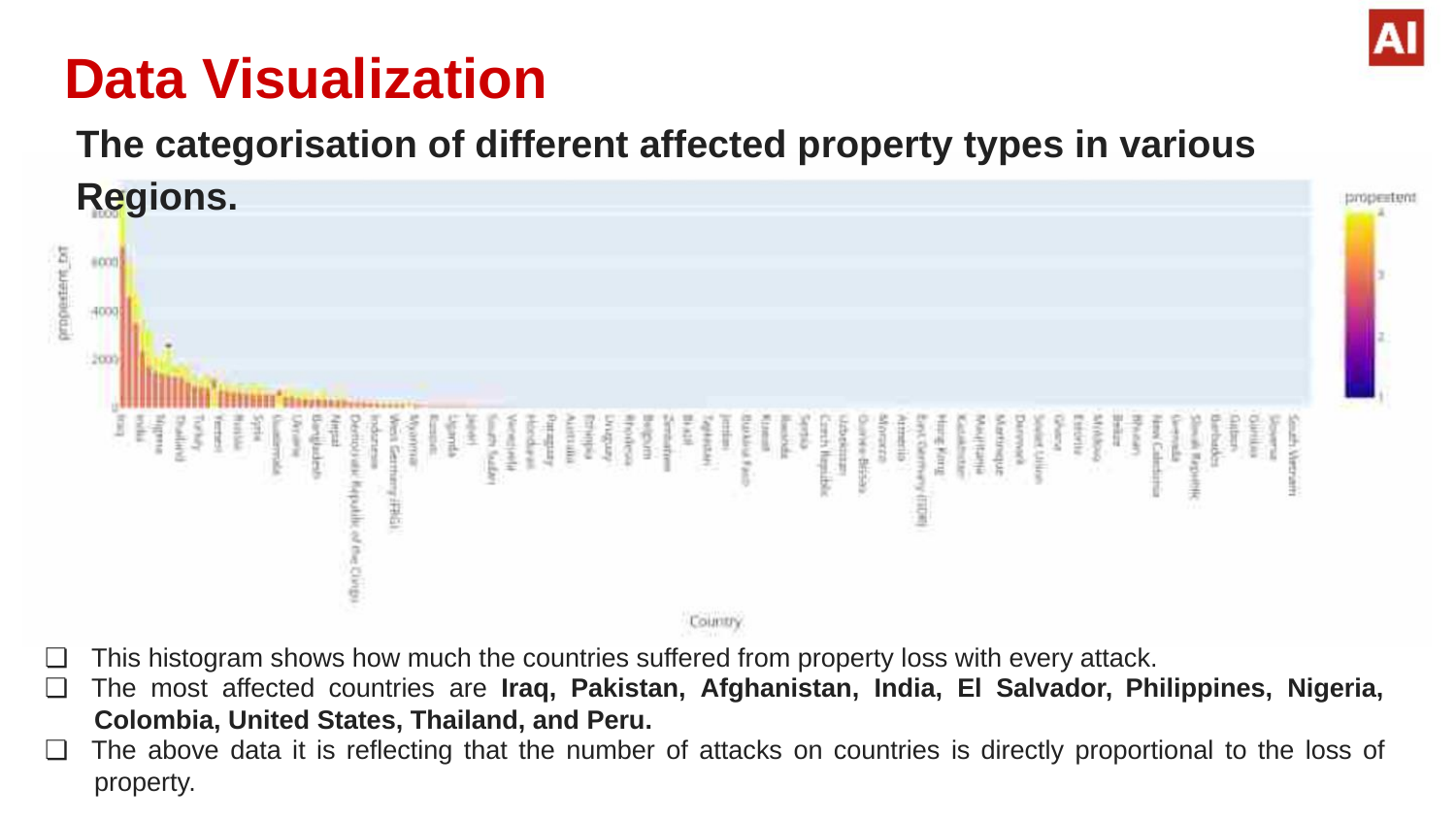

Data Visualization
The categorisation of different affected property types in various
Regions.
❏ This histogram shows how much the countries suffered from property loss with every attack.
❏ The most affected countries are Iraq, Pakistan, Afghanistan, India, El Salvador, Philippines, Nigeria,
Colombia, United States, Thailand, and Peru.
❏ The above data it is reflecting that the number of attacks on countries is directly proportional to the loss of
property.